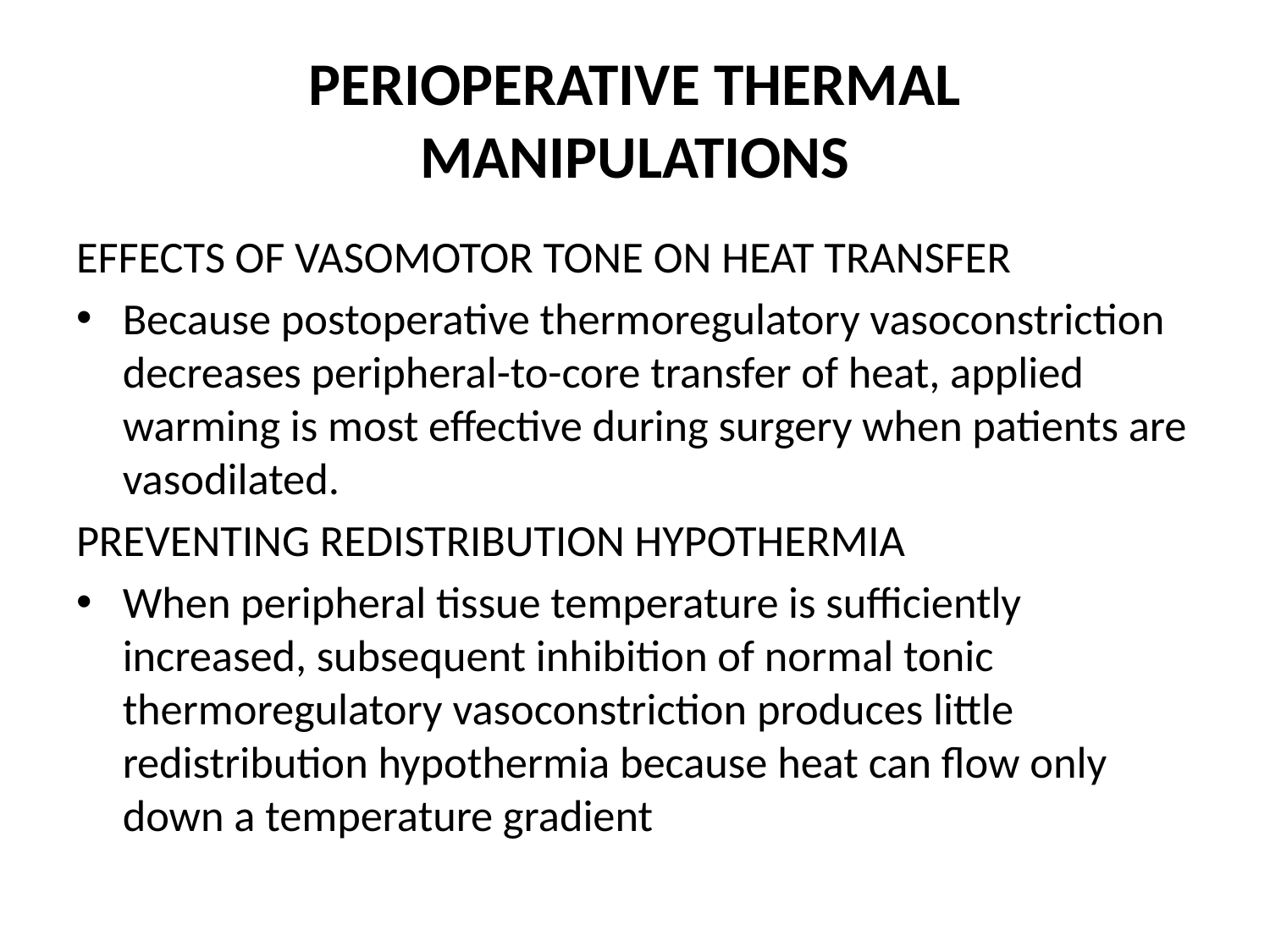

# PERIOPERATIVE THERMAL MANIPULATIONS
EFFECTS OF VASOMOTOR TONE ON HEAT TRANSFER
Because postoperative thermoregulatory vasoconstriction decreases peripheral-to-core transfer of heat, applied warming is most effective during surgery when patients are vasodilated.
PREVENTING REDISTRIBUTION HYPOTHERMIA
When peripheral tissue temperature is sufficiently increased, subsequent inhibition of normal tonic thermoregulatory vasoconstriction produces little redistribution hypothermia because heat can flow only down a temperature gradient